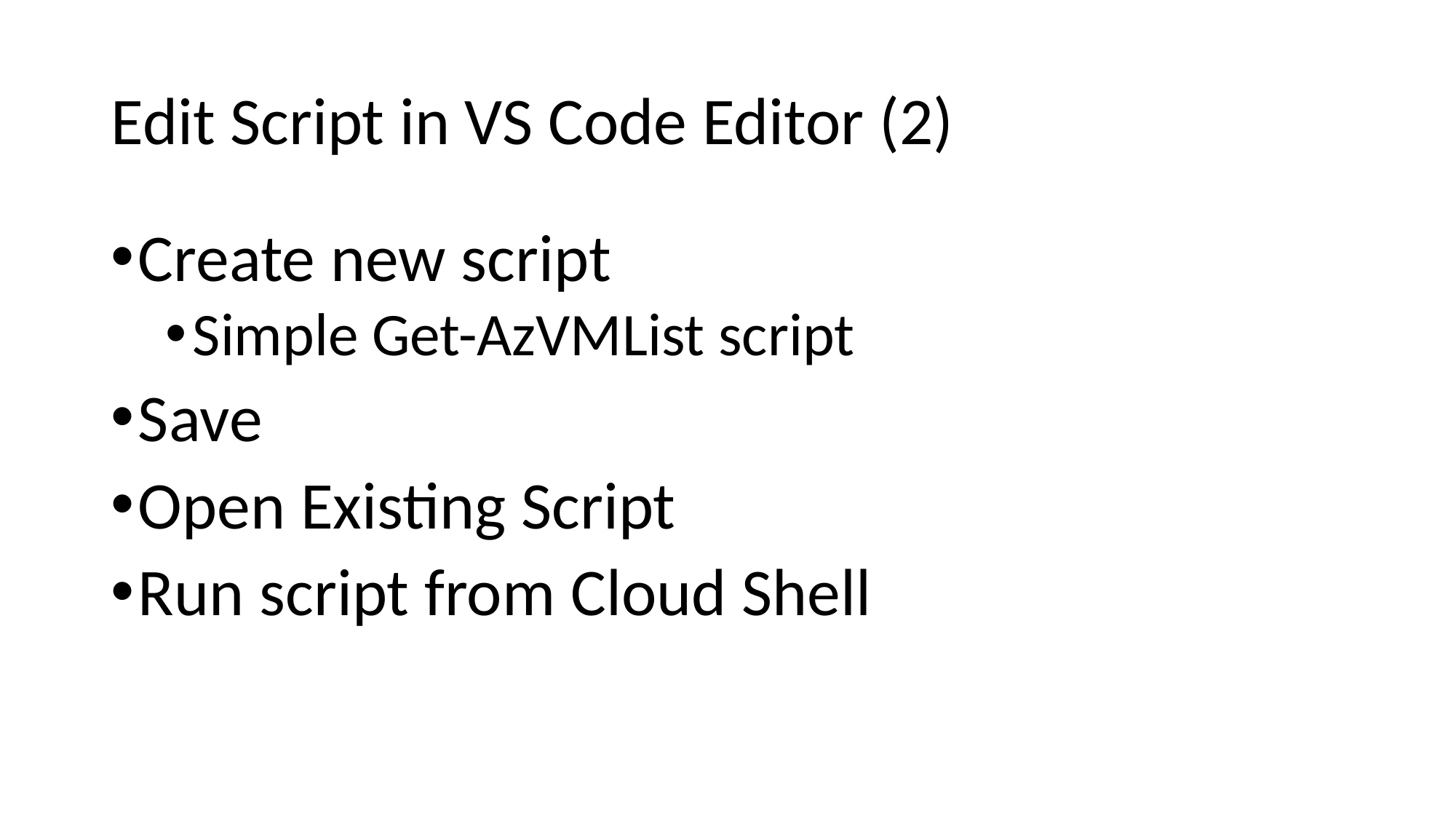

# Edit Script in VS Code Editor (2)
Create new script
Simple Get-AzVMList script
Save
Open Existing Script
Run script from Cloud Shell